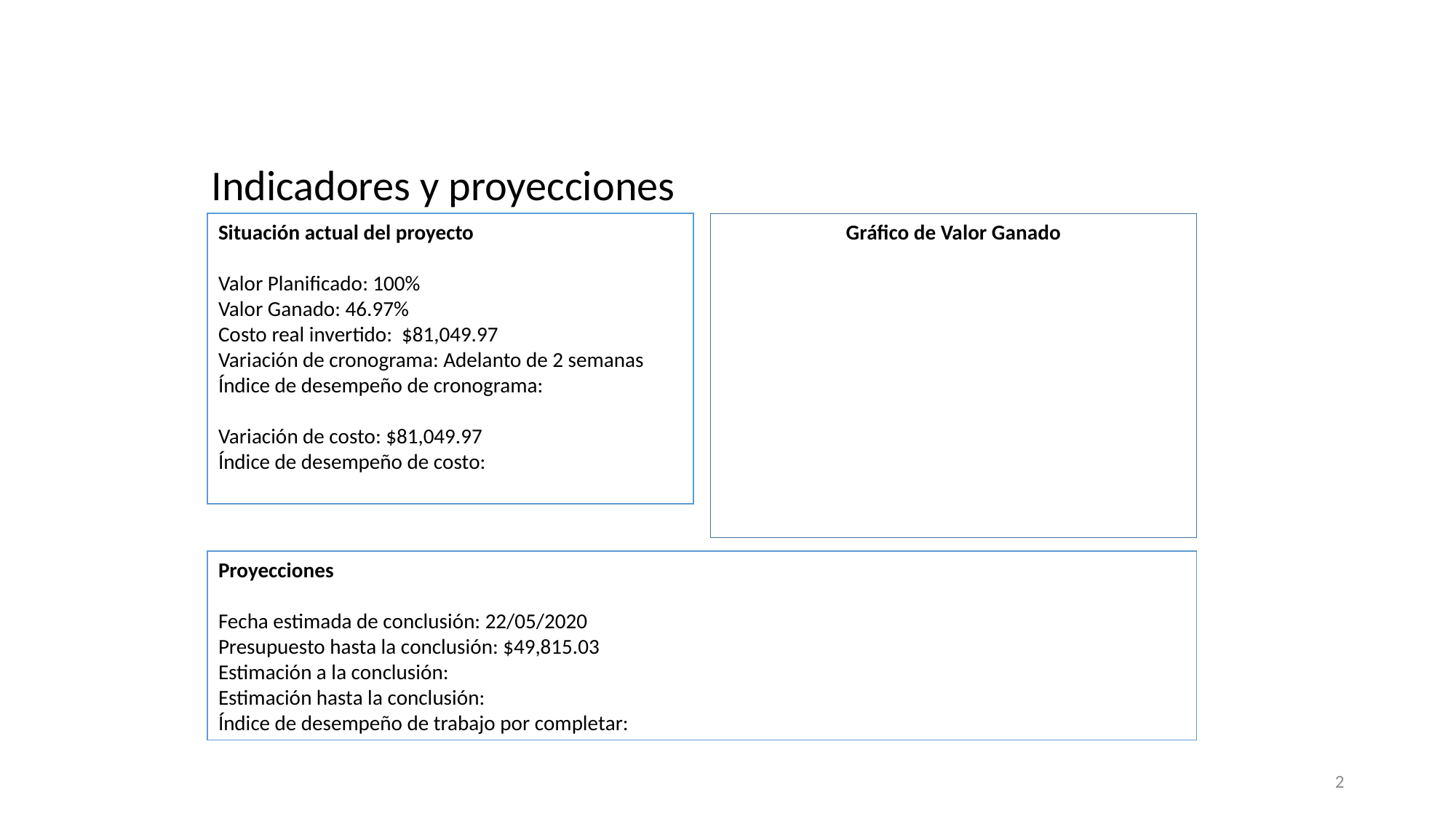

Indicadores y proyecciones
Situación actual del proyecto

Valor Planificado: 100%
Valor Ganado: 46.97%
Costo real invertido:  $81,049.97
Variación de cronograma: Adelanto de 2 semanas
Índice de desempeño de cronograma:

Variación de costo: $81,049.97
Índice de desempeño de costo:

Gráfico de Valor Ganado
Proyecciones

Fecha estimada de conclusión: 22/05/2020
Presupuesto hasta la conclusión: $49,815.03
Estimación a la conclusión:
Estimación hasta la conclusión:
Índice de desempeño de trabajo por completar:
2